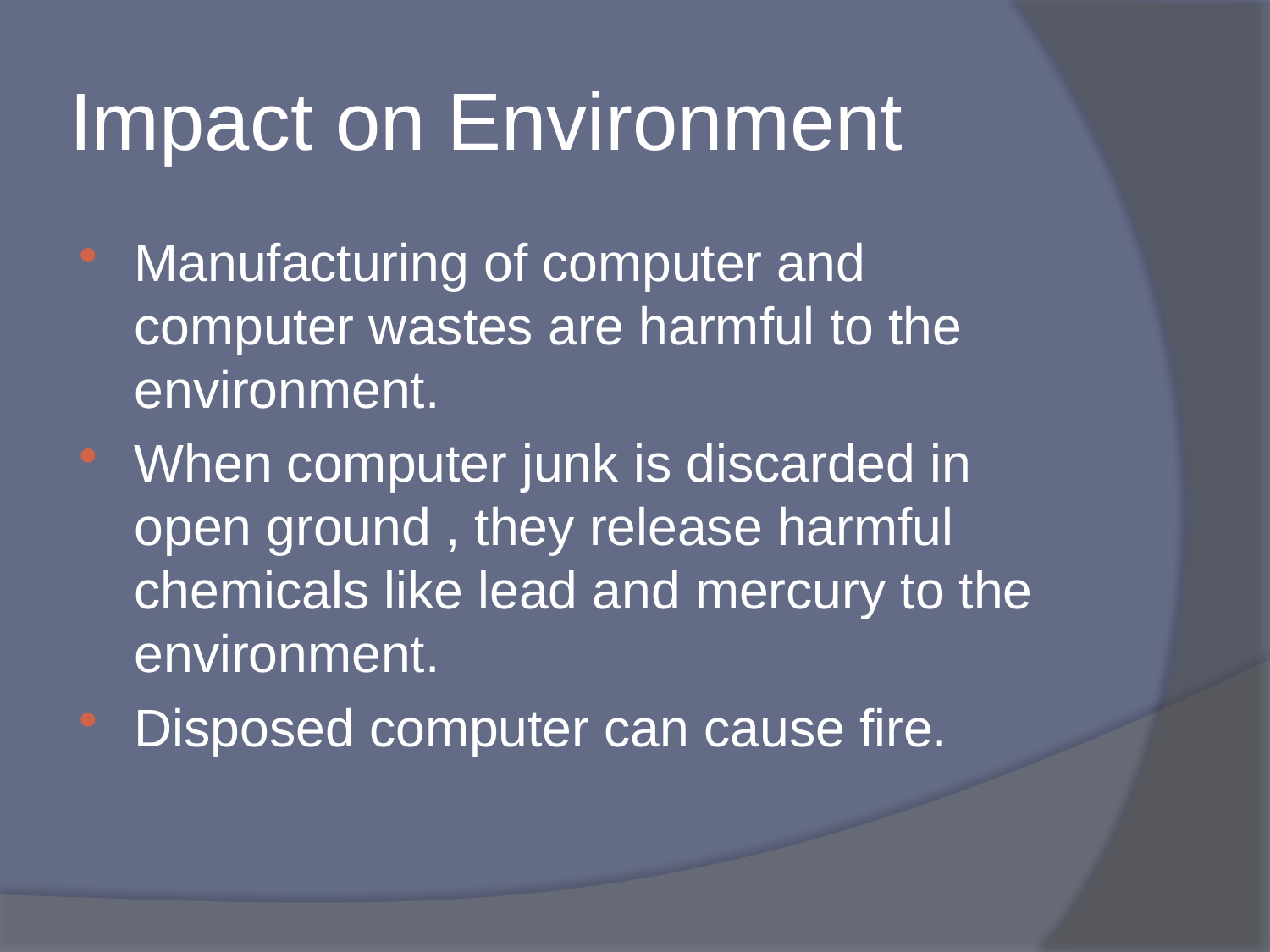

# Impact on Environment
Manufacturing of computer and computer wastes are harmful to the environment.
When computer junk is discarded in open ground , they release harmful chemicals like lead and mercury to the environment.
Disposed computer can cause fire.